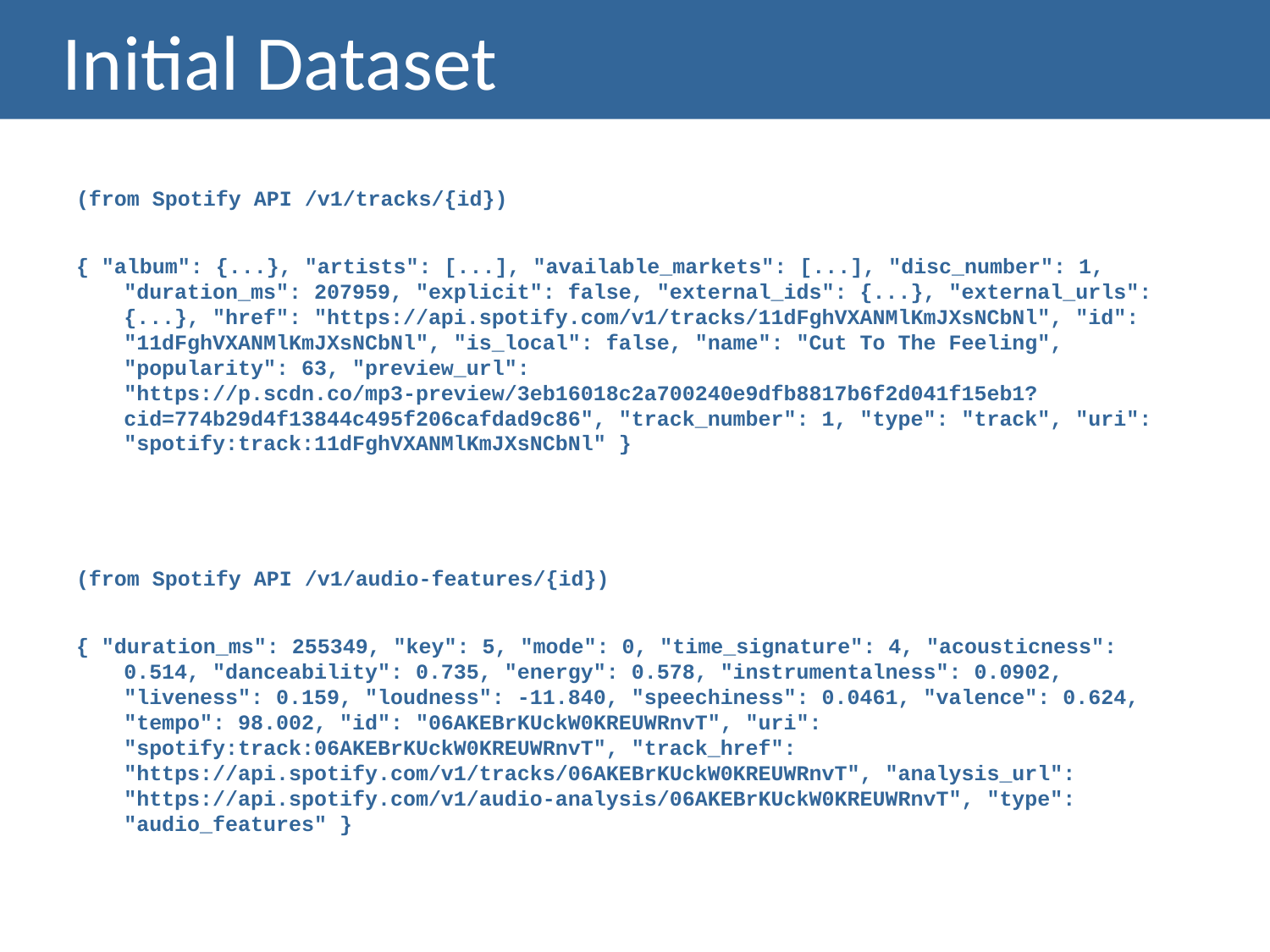

# Initial Dataset
(from Spotify API /v1/tracks/{id})
{ "album": {...}, "artists": [...], "available_markets": [...], "disc_number": 1, "duration_ms": 207959, "explicit": false, "external_ids": {...}, "external_urls": {...}, "href": "https://api.spotify.com/v1/tracks/11dFghVXANMlKmJXsNCbNl", "id": "11dFghVXANMlKmJXsNCbNl", "is_local": false, "name": "Cut To The Feeling", "popularity": 63, "preview_url": "https://p.scdn.co/mp3-preview/3eb16018c2a700240e9dfb8817b6f2d041f15eb1?cid=774b29d4f13844c495f206cafdad9c86", "track_number": 1, "type": "track", "uri": "spotify:track:11dFghVXANMlKmJXsNCbNl" }

(from Spotify API /v1/audio-features/{id})
{ "duration_ms": 255349, "key": 5, "mode": 0, "time_signature": 4, "acousticness": 0.514, "danceability": 0.735, "energy": 0.578, "instrumentalness": 0.0902, "liveness": 0.159, "loudness": -11.840, "speechiness": 0.0461, "valence": 0.624, "tempo": 98.002, "id": "06AKEBrKUckW0KREUWRnvT", "uri": "spotify:track:06AKEBrKUckW0KREUWRnvT", "track_href": "https://api.spotify.com/v1/tracks/06AKEBrKUckW0KREUWRnvT", "analysis_url": "https://api.spotify.com/v1/audio-analysis/06AKEBrKUckW0KREUWRnvT", "type": "audio_features" }